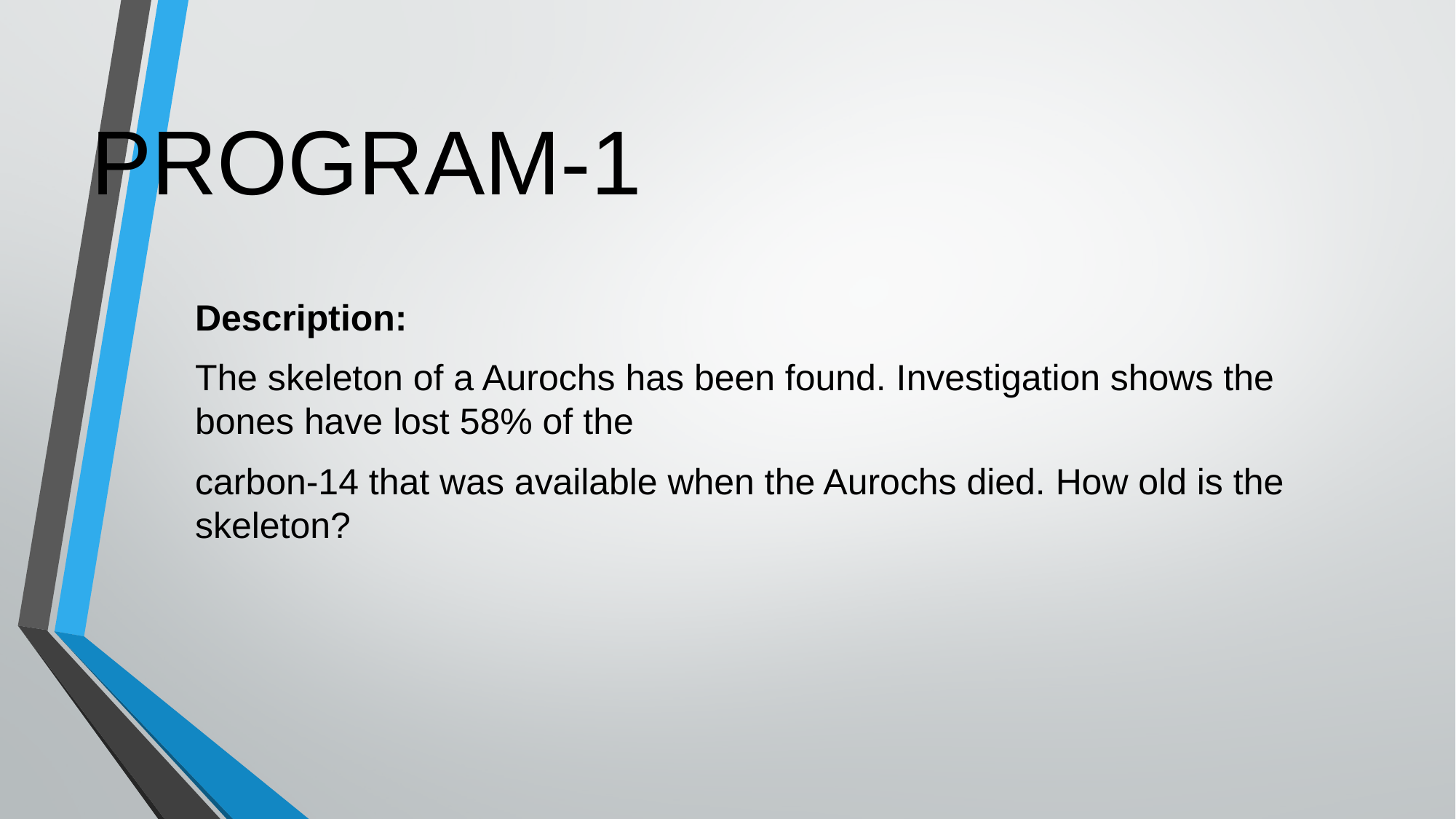

# PROGRAM-1
Description:
The skeleton of a Aurochs has been found. Investigation shows the bones have lost 58% of the
carbon-14 that was available when the Aurochs died. How old is the skeleton?